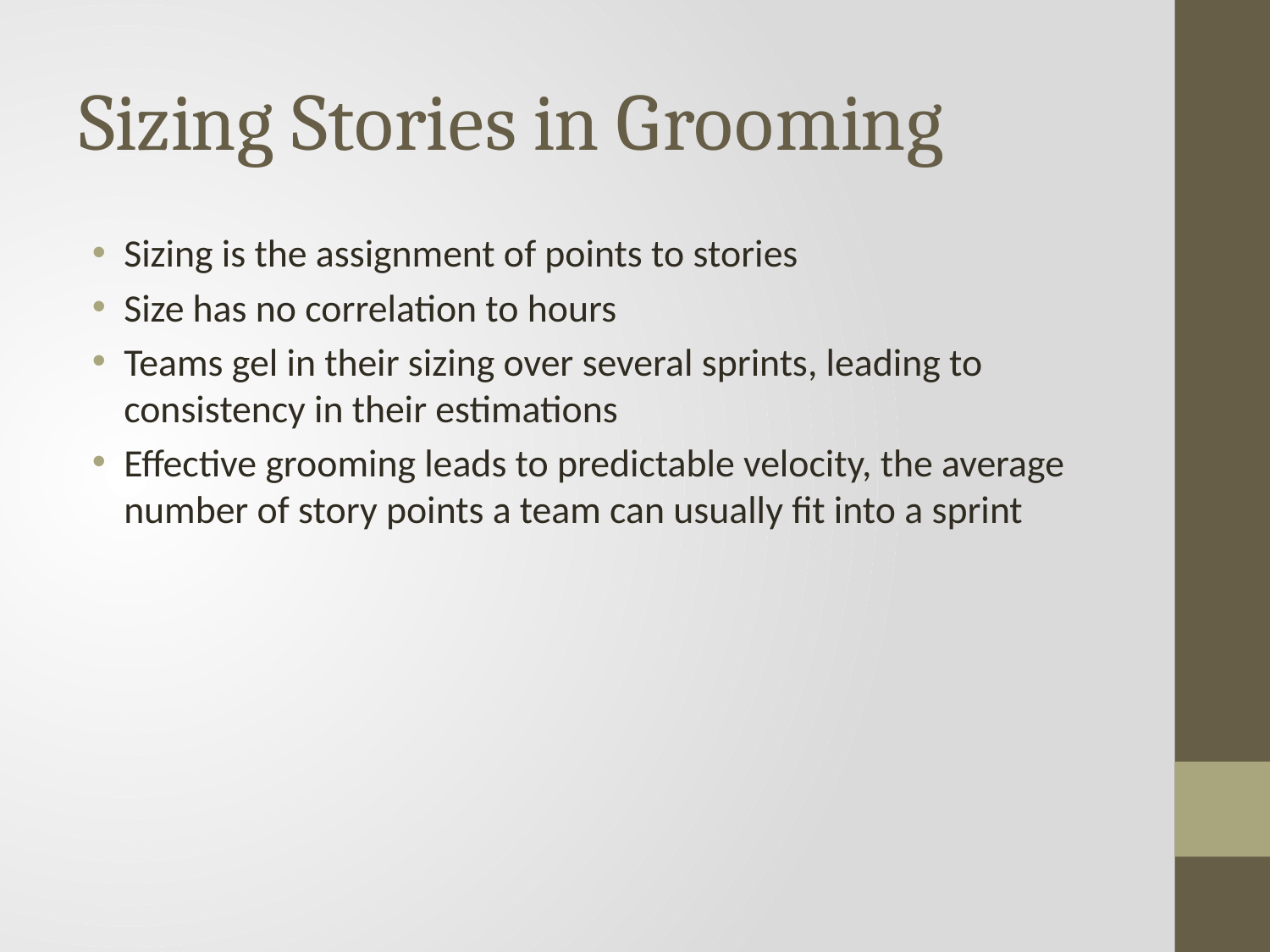

# Sizing Stories in Grooming
Sizing is the assignment of points to stories
Size has no correlation to hours
Teams gel in their sizing over several sprints, leading to consistency in their estimations
Effective grooming leads to predictable velocity, the average number of story points a team can usually fit into a sprint